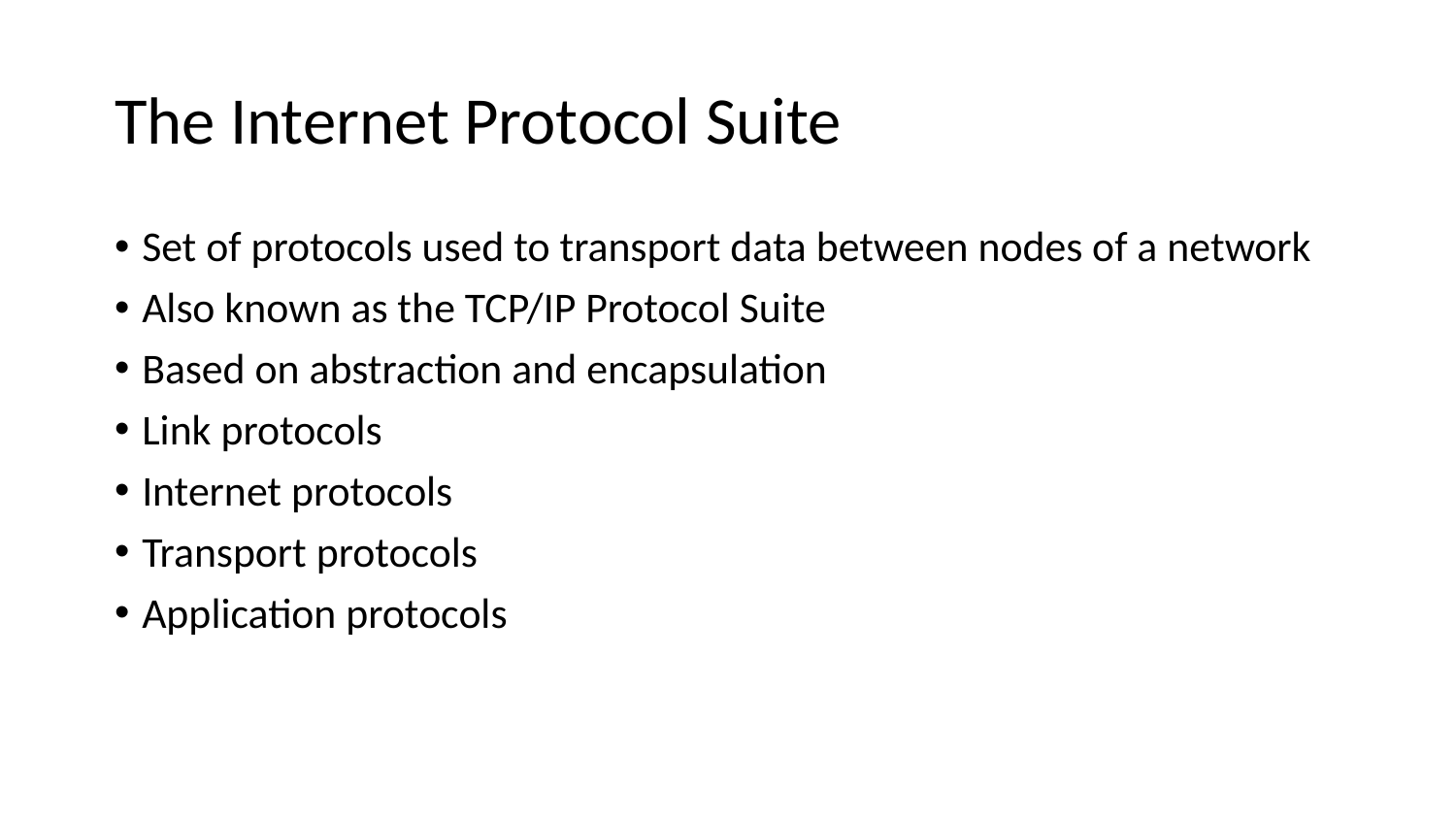

# The Internet Protocol Suite
Set of protocols used to transport data between nodes of a network
Also known as the TCP/IP Protocol Suite
Based on abstraction and encapsulation
Link protocols
Internet protocols
Transport protocols
Application protocols